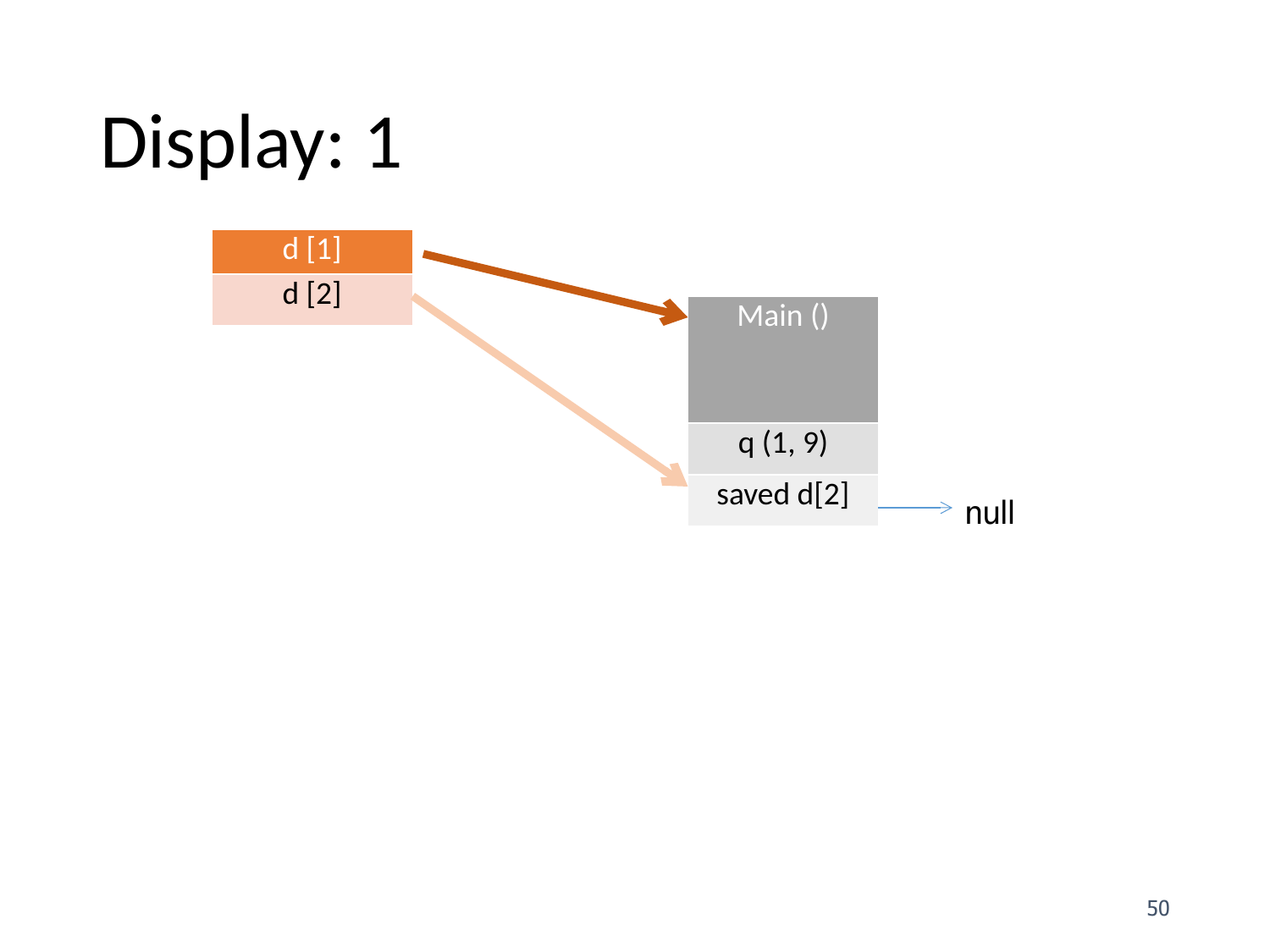

# Display: 1
| d [1] |
| --- |
| d [2] |
| Main () |
| --- |
| q (1, 9) |
| saved d[2] |
null
50